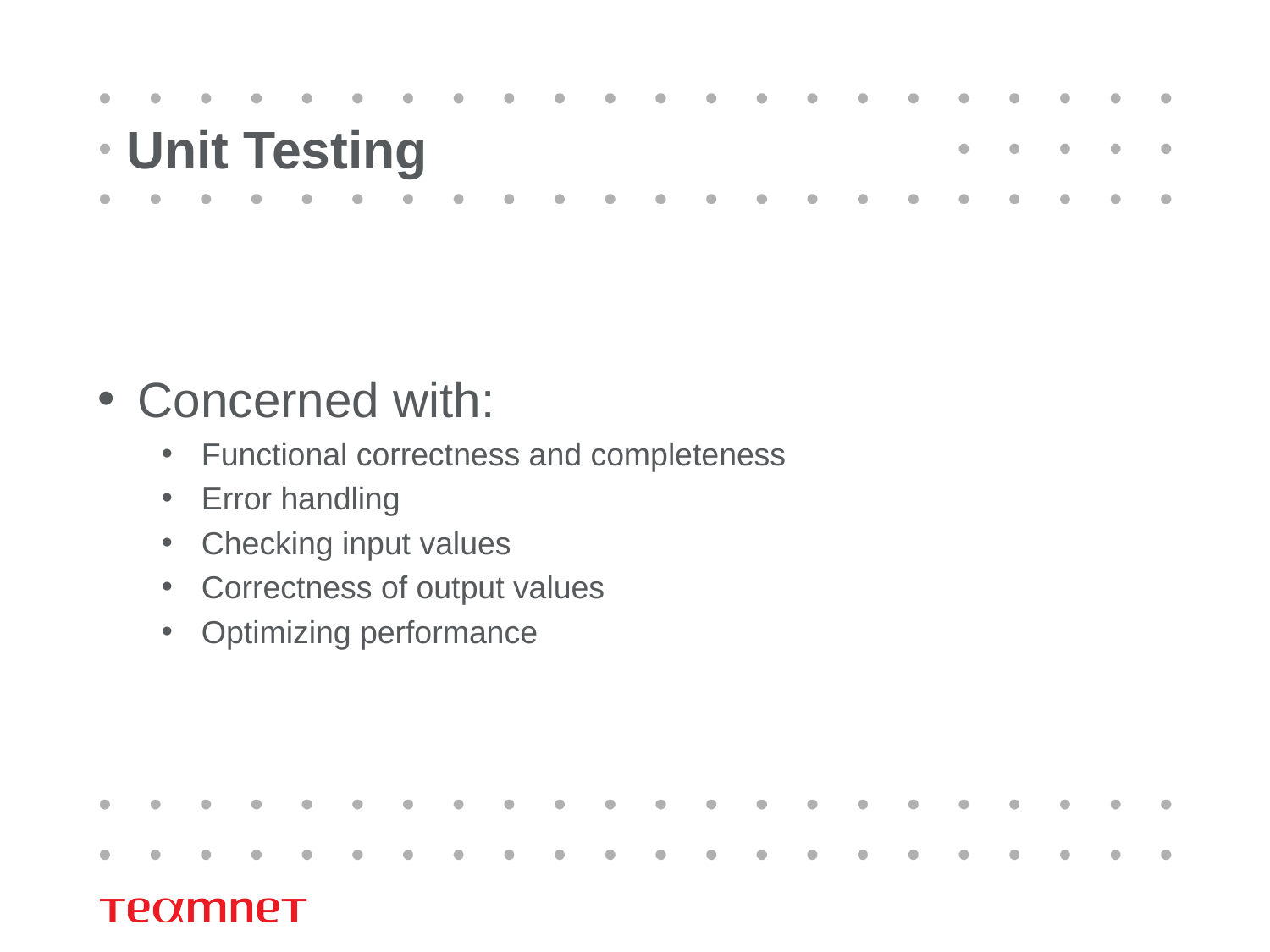

# Unit Testing
Concerned with:
Functional correctness and completeness
Error handling
Checking input values
Correctness of output values
Optimizing performance